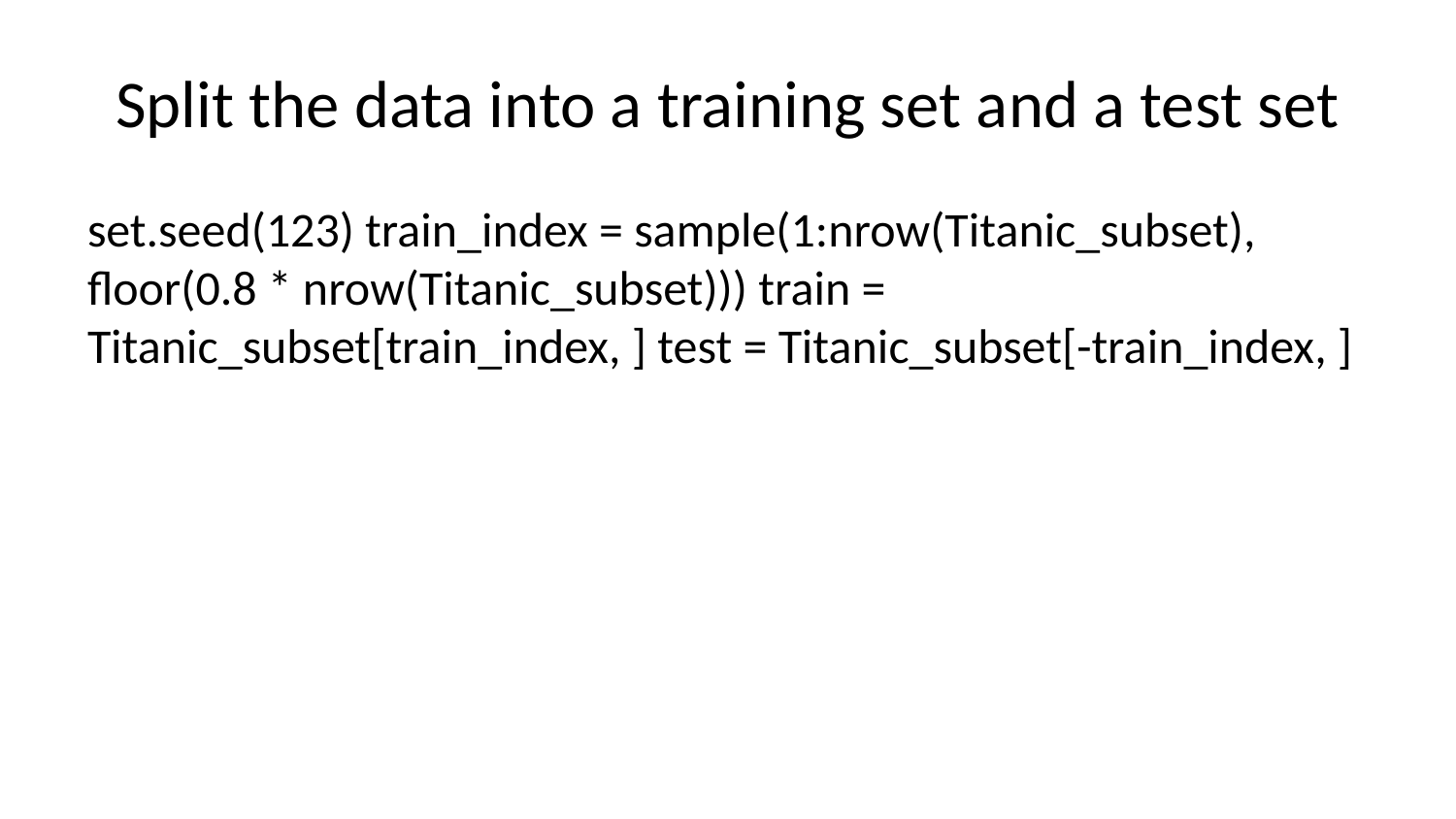

# Split the data into a training set and a test set
set.seed(123) train_index = sample(1:nrow(Titanic_subset), floor(0.8 * nrow(Titanic_subset))) train = Titanic_subset[train_index, ] test = Titanic_subset[-train_index, ]